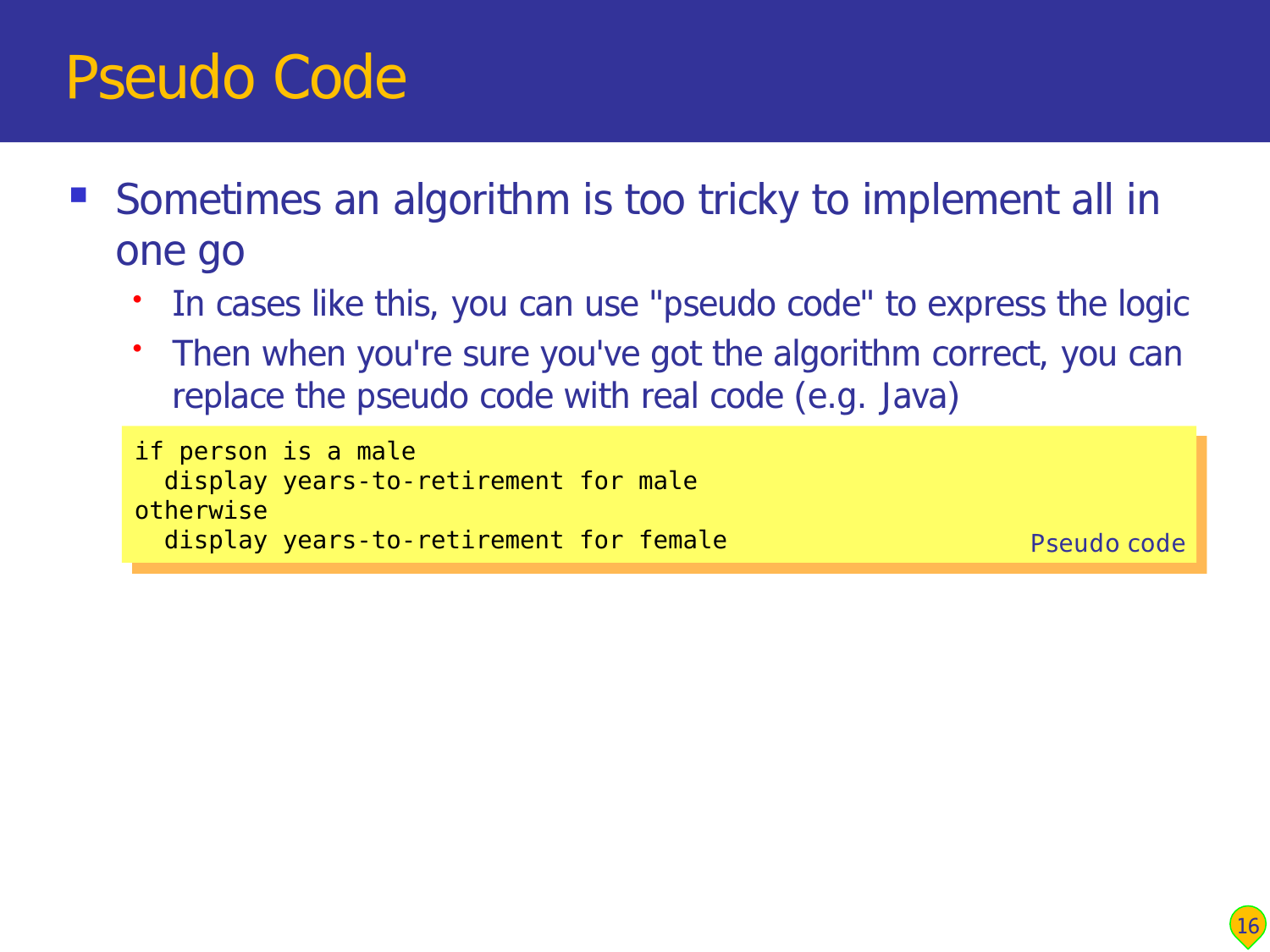

# Pseudo Code
Sometimes an algorithm is too tricky to implement all in one go
In cases like this, you can use "pseudo code" to express the logic
Then when you're sure you've got the algorithm correct, you can replace the pseudo code with real code (e.g. Java)
if person is a male
  display years-to-retirement for male
otherwise
  display years-to-retirement for female
Pseudo code
16